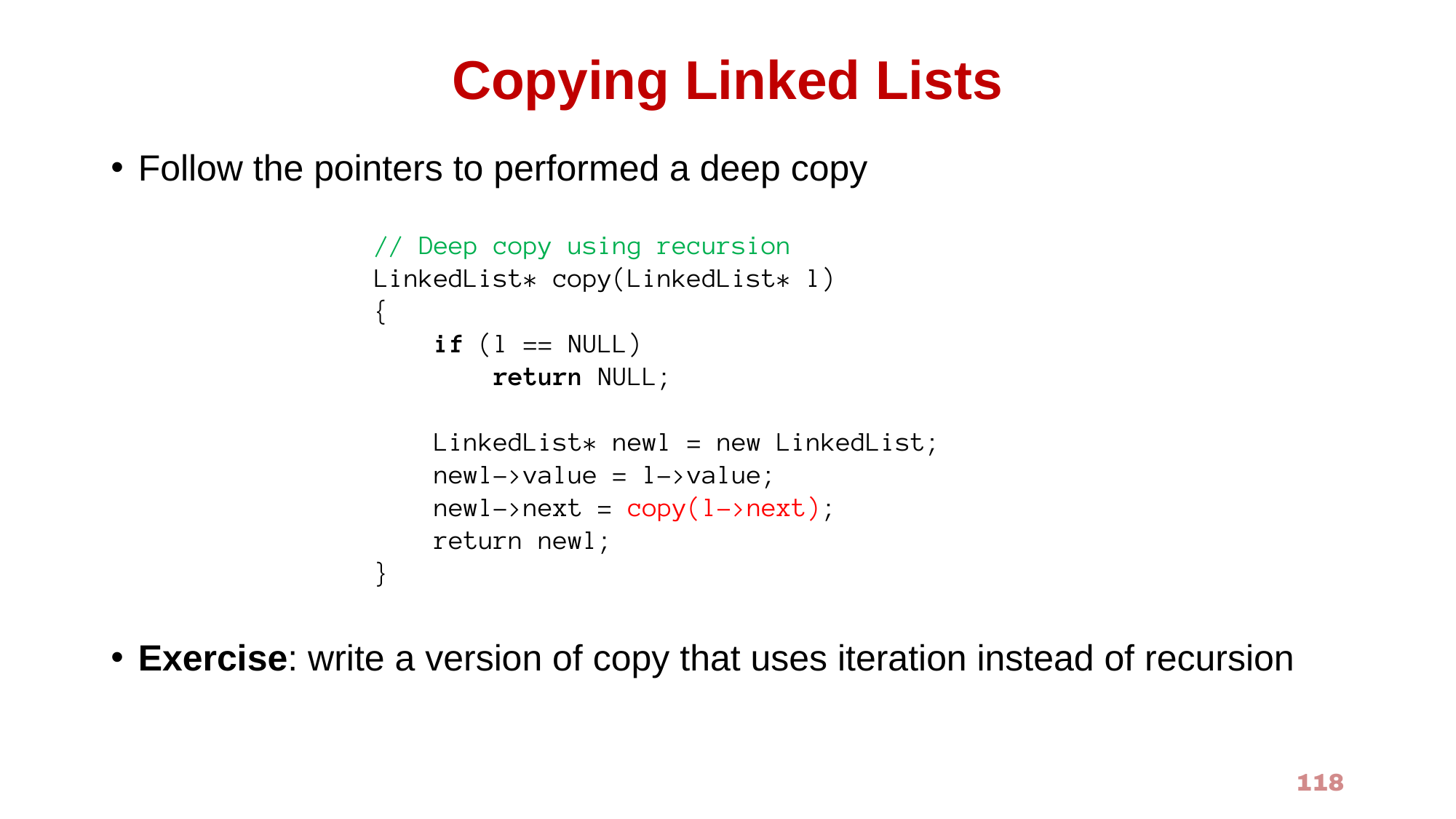

# Copying Linked Lists
Follow the pointers to performed a deep copy

Exercise: write a version of copy that uses iteration instead of recursion
// Deep copy using recursion
LinkedList* copy(LinkedList* l)
{
    if (l == NULL)
        return NULL;

    LinkedList* newl = new LinkedList;
    newl->value = l->value;
    newl->next = copy(l->next);
    return newl;
}
118